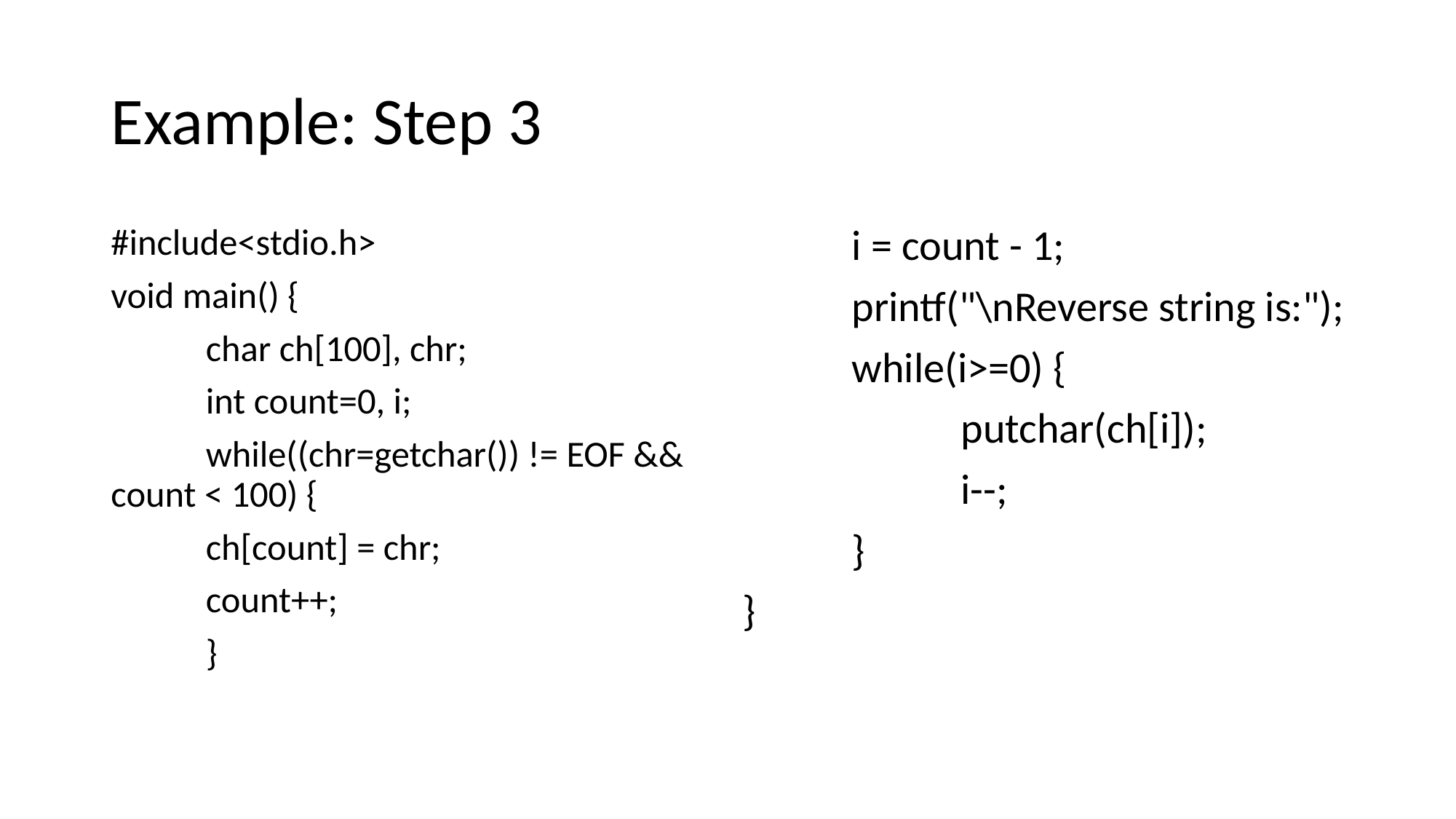

# Example: Step 3
#include<stdio.h>
void main() {
	char ch[100], chr;
	int count=0, i;
	while((chr=getchar()) != EOF && count < 100) {
		ch[count] = chr;
		count++;
	}

	i = count - 1;
	printf("\nReverse string is:");
	while(i>=0) {
		putchar(ch[i]);
		i--;
	}
}